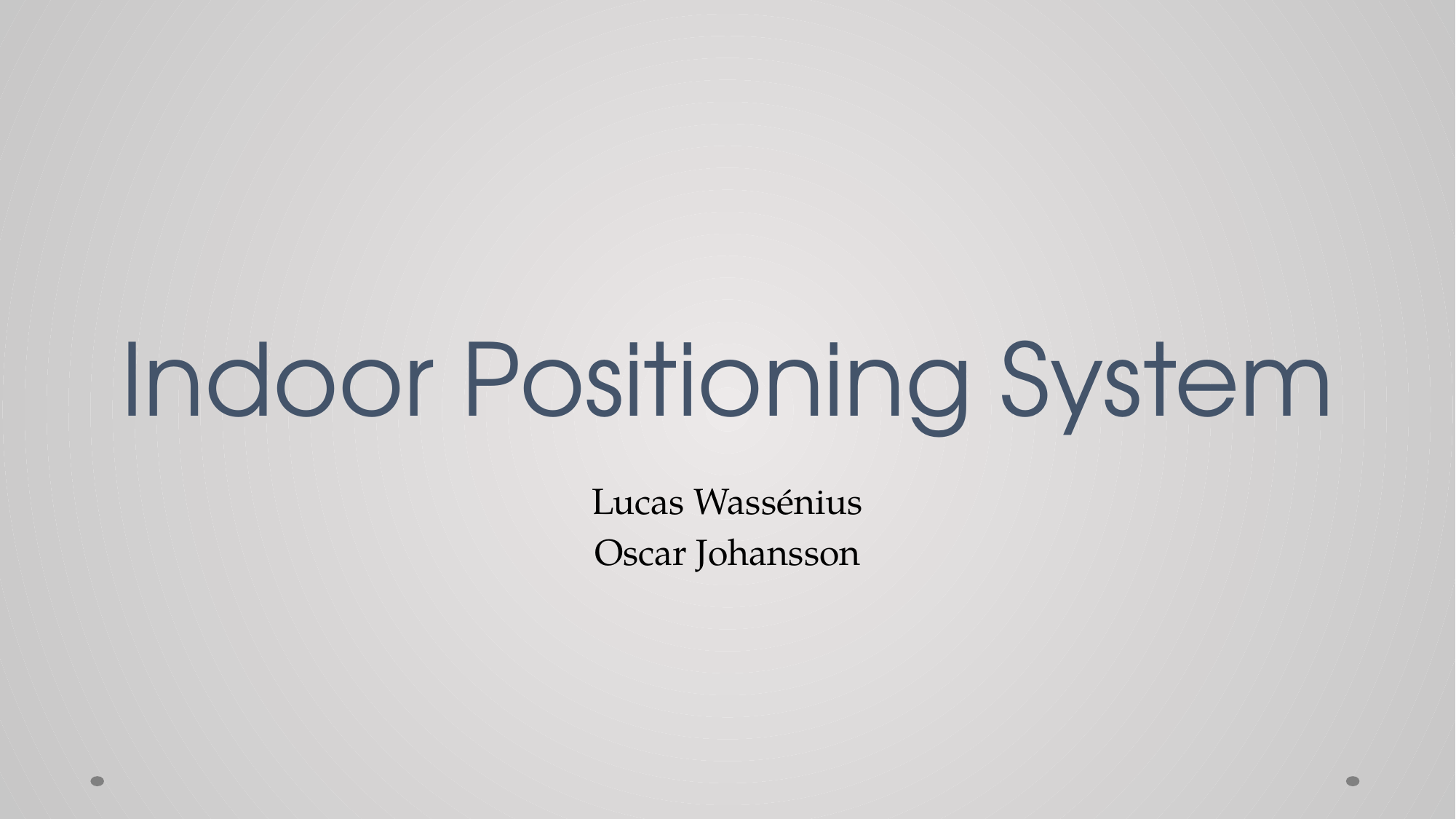

# Indoor Positioning System
Lucas Wassénius
Oscar Johansson